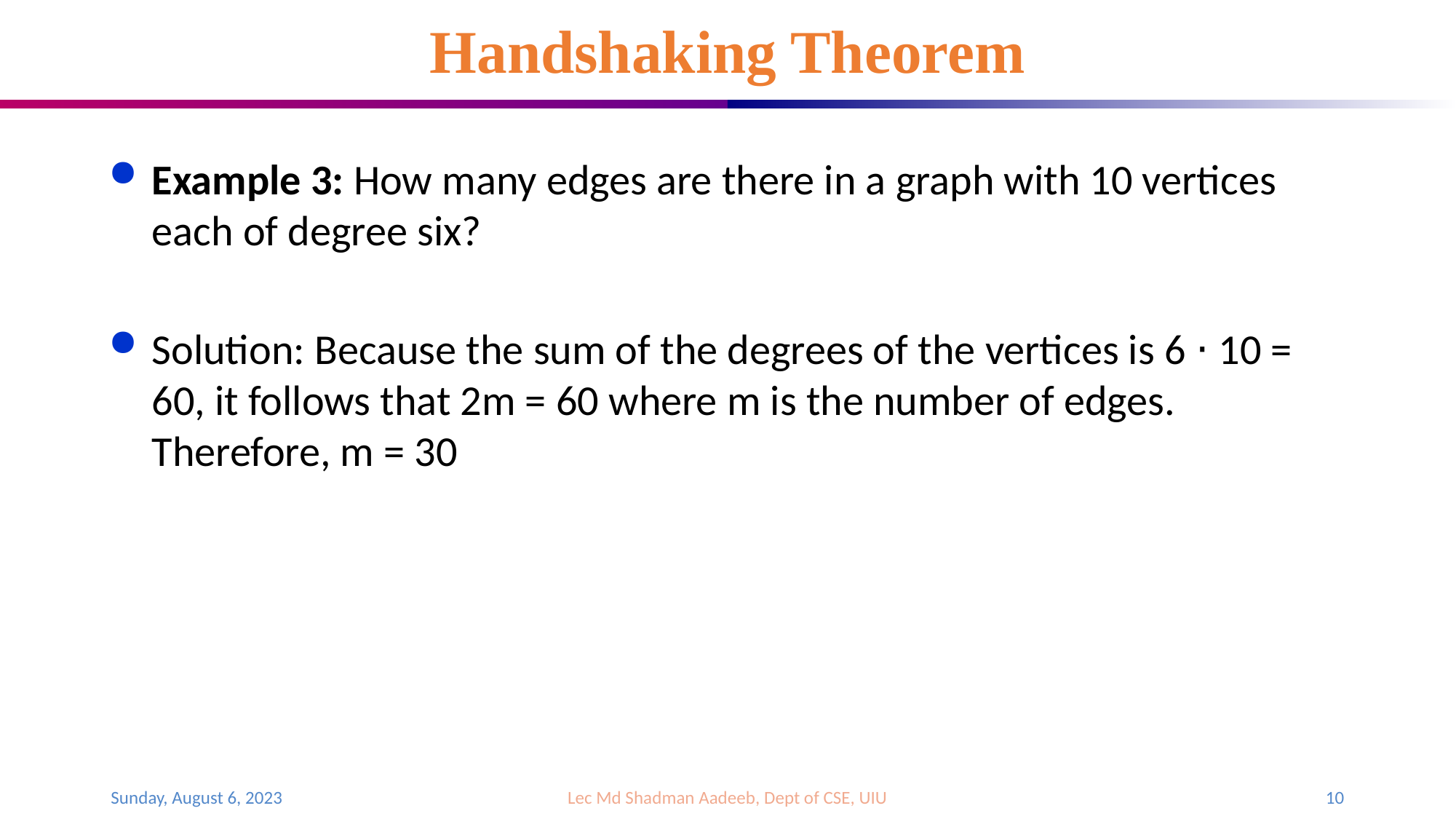

# Handshaking Theorem
Example 3: How many edges are there in a graph with 10 vertices each of degree six?

Solution: Because the sum of the degrees of the vertices is 6 ⋅ 10 = 60, it follows that 2m = 60 where m is the number of edges. Therefore, m = 30

Sunday, August 6, 2023
Lec Md Shadman Aadeeb, Dept of CSE, UIU
10